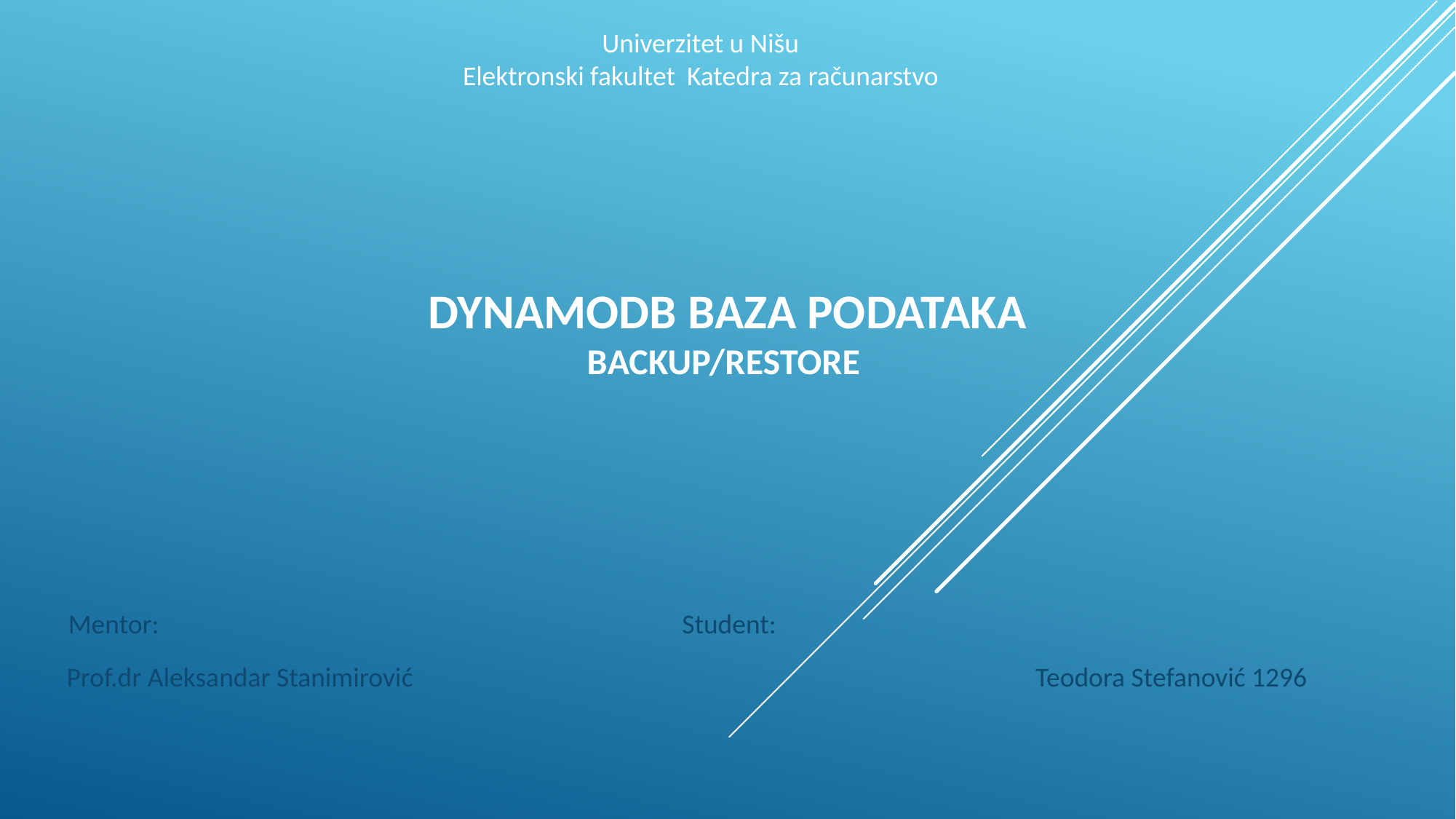

Univerzitet u Nišu

Elektronski fakultet   Katedra za računarstvo
# DynamoDB baza podataka backup/restore
Mentor:	                                                                         Student:

Prof.dr Aleksandar Stanimirović	                                                                             Teodora Stefanović 1296